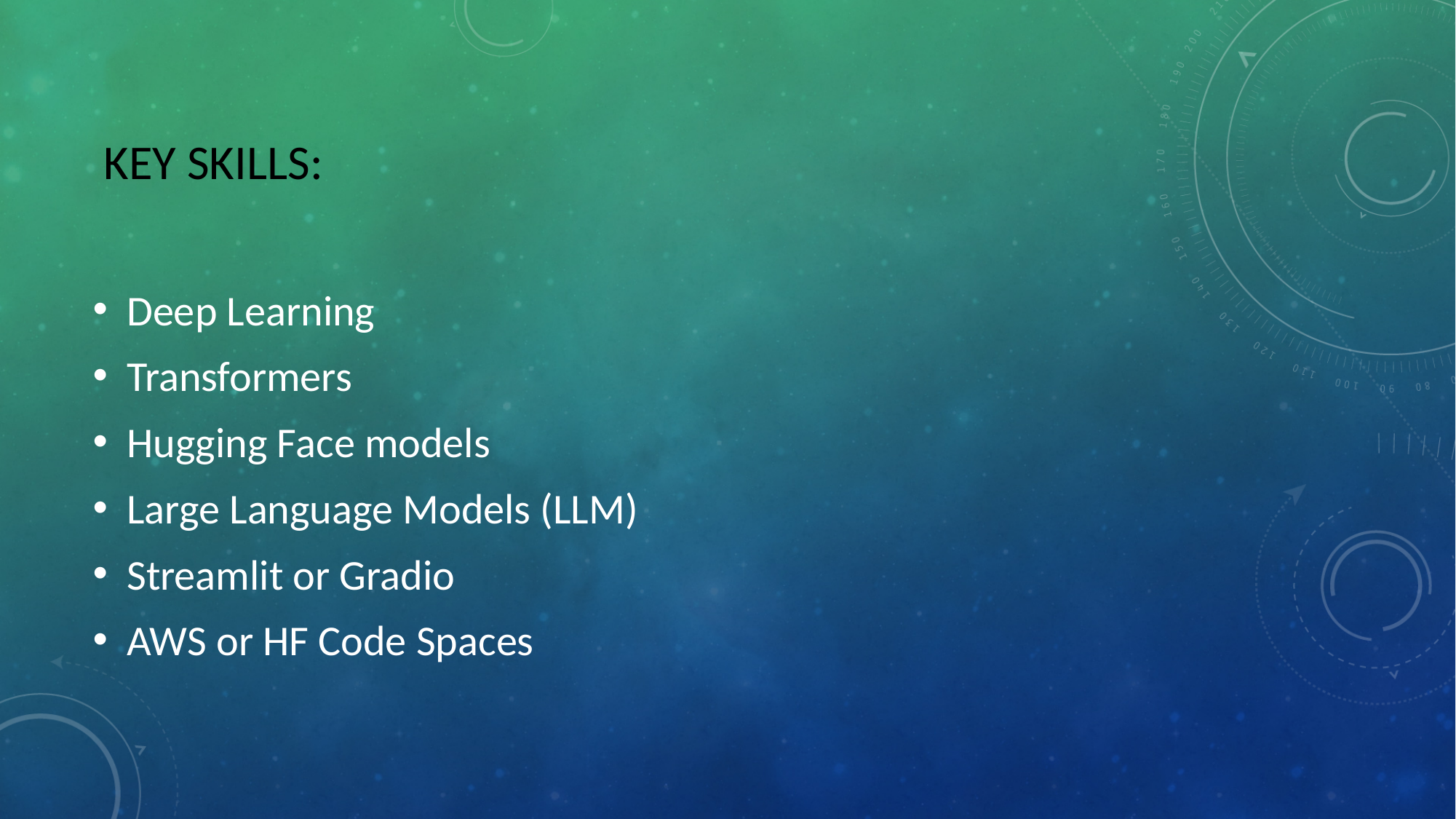

# Key Skills:
Deep Learning
Transformers
Hugging Face models
Large Language Models (LLM)
Streamlit or Gradio
AWS or HF Code Spaces